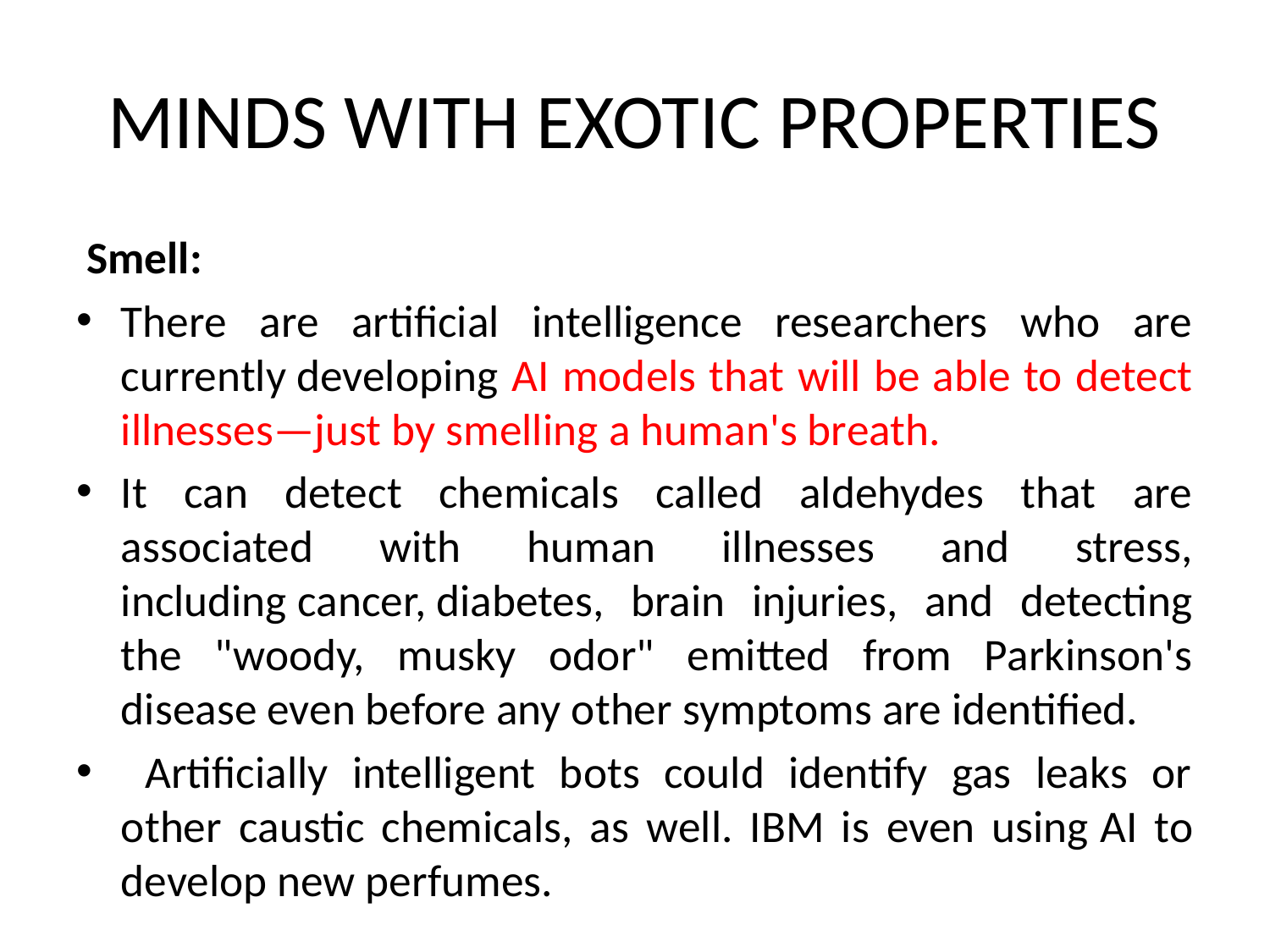

# MINDS WITH EXOTIC PROPERTIES
 Smell:
There are artificial intelligence researchers who are currently developing AI models that will be able to detect illnesses—just by smelling a human's breath.
It can detect chemicals called aldehydes that are associated with human illnesses and stress, including cancer, diabetes, brain injuries, and detecting the "woody, musky odor" emitted from Parkinson's disease even before any other symptoms are identified.
 Artificially intelligent bots could identify gas leaks or other caustic chemicals, as well. IBM is even using AI to develop new perfumes.